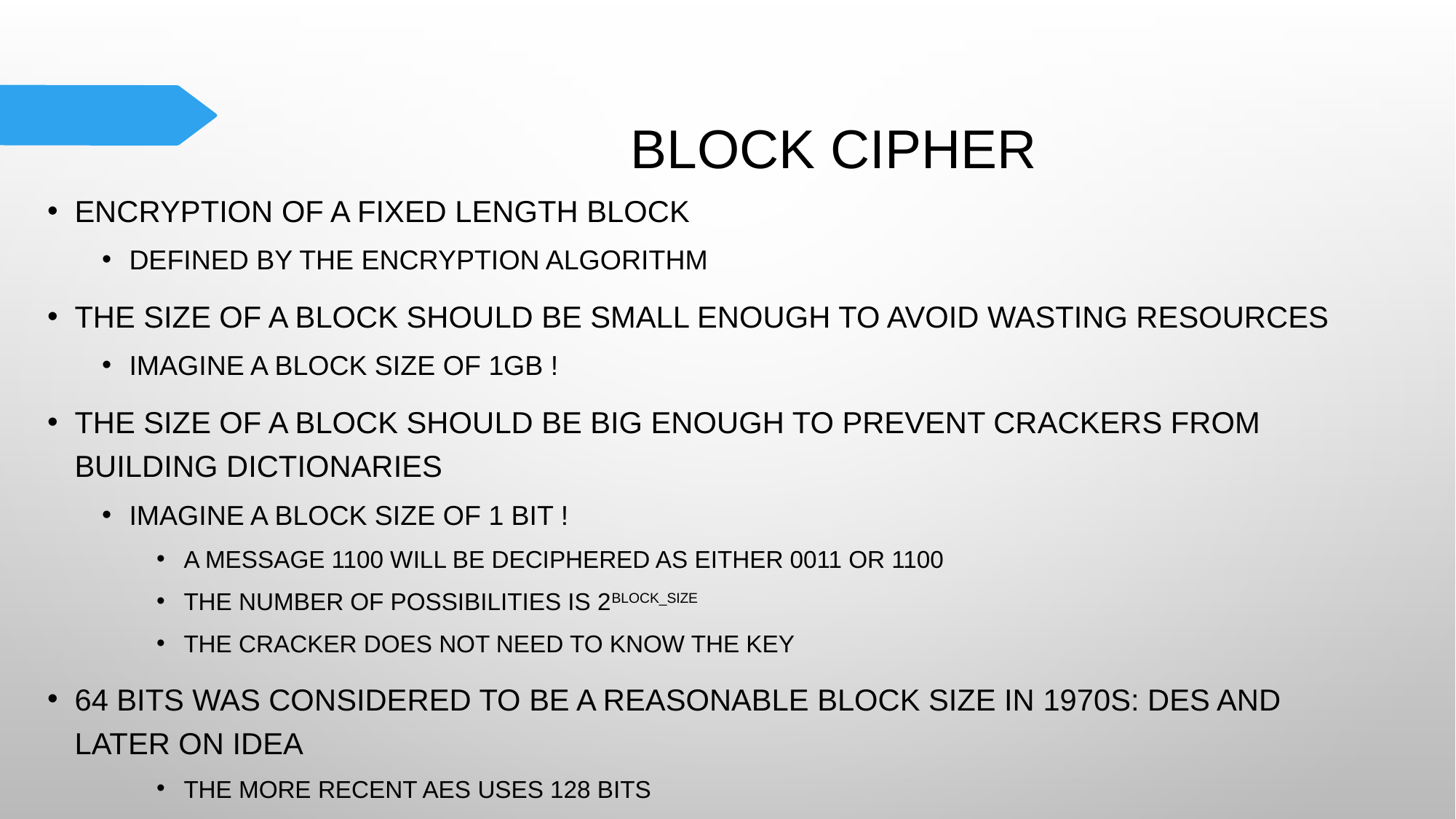

# Block cipher
Encryption of a fixed length block
Defined by the encryption algorithm
The size of a block should be small enough to avoid wasting resources
Imagine a block size of 1GB !
The size of a block should be big enough to prevent crackers from building dictionaries
Imagine a block size of 1 bit !
A message 1100 will be deciphered as either 0011 or 1100
The number of possibilities is 2block_size
The cracker does not need to know the key
64 bits was considered to be a reasonable block size in 1970s: DES and later on IDEA
The more recent AES uses 128 bits